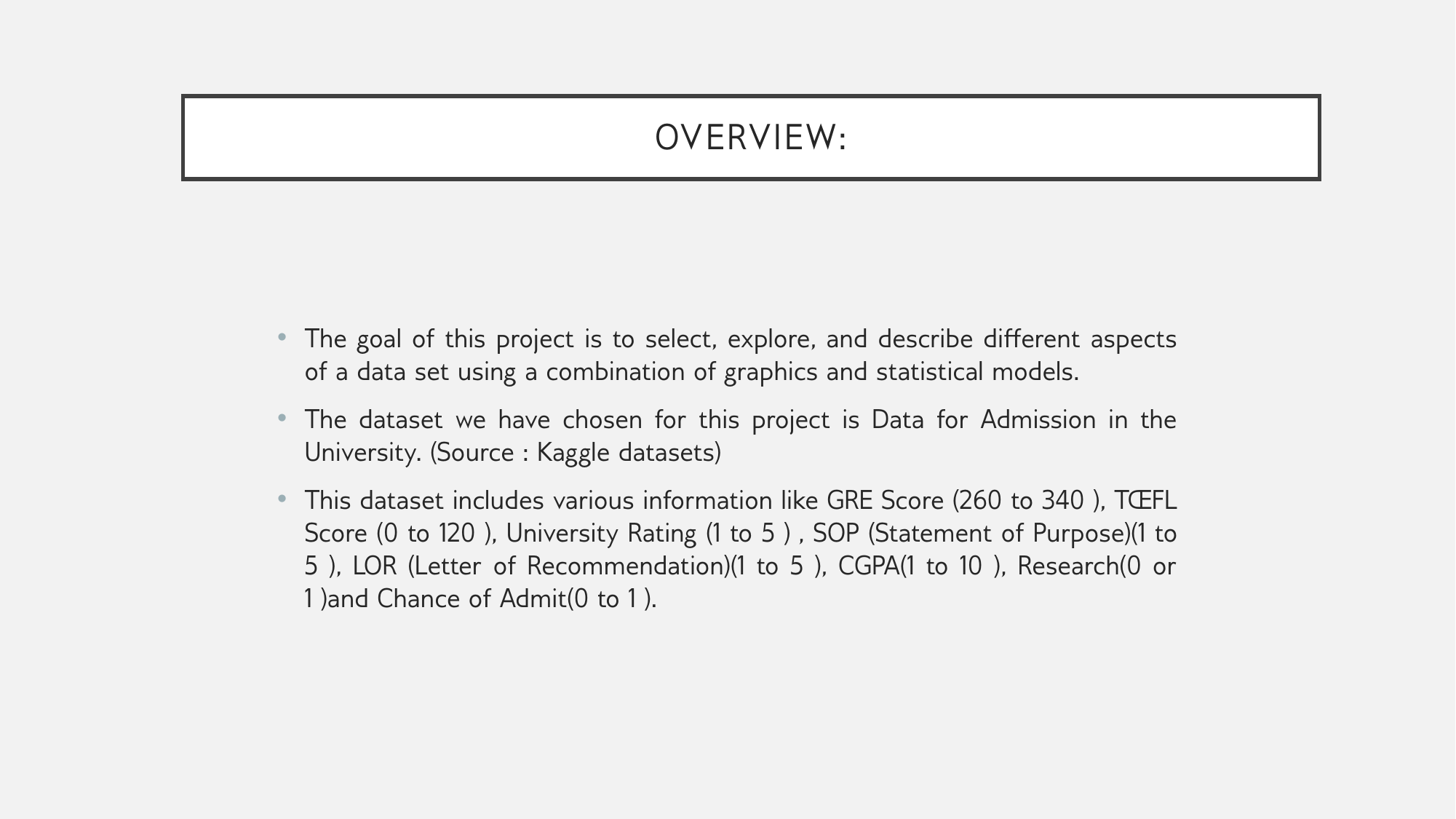

# Overview:
The goal of this project is to select, explore, and describe different aspects of a data set using a combination of graphics and statistical models.
The dataset we have chosen for this project is Data for Admission in the University. (Source : Kaggle datasets)
This dataset includes various information like GRE Score (260 to 340 ), TOEFL Score (0 to 120 ), University Rating (1 to 5 ) , SOP (Statement of Purpose)(1 to 5 ), LOR (Letter of Recommendation)(1 to 5 ), CGPA(1 to 10 ), Research(0 or 1 )and Chance of Admit(0 to 1 ).